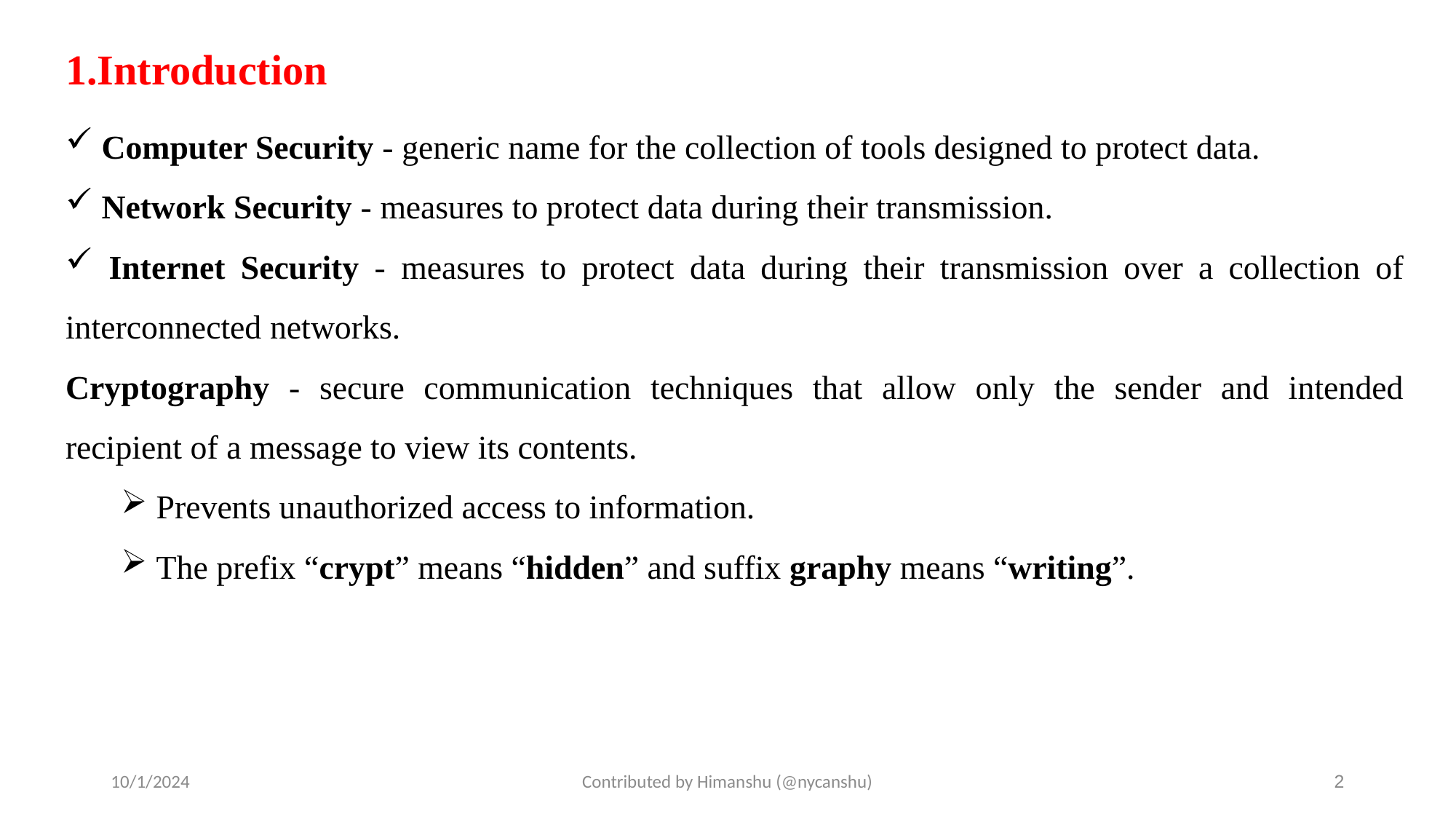

# 1.Introduction
 Computer Security - generic name for the collection of tools designed to protect data.
 Network Security - measures to protect data during their transmission.
 Internet Security - measures to protect data during their transmission over a collection of interconnected networks.
Cryptography - secure communication techniques that allow only the sender and intended recipient of a message to view its contents.
 Prevents unauthorized access to information.
 The prefix “crypt” means “hidden” and suffix graphy means “writing”.

10/1/2024
Contributed by Himanshu (@nycanshu)
2